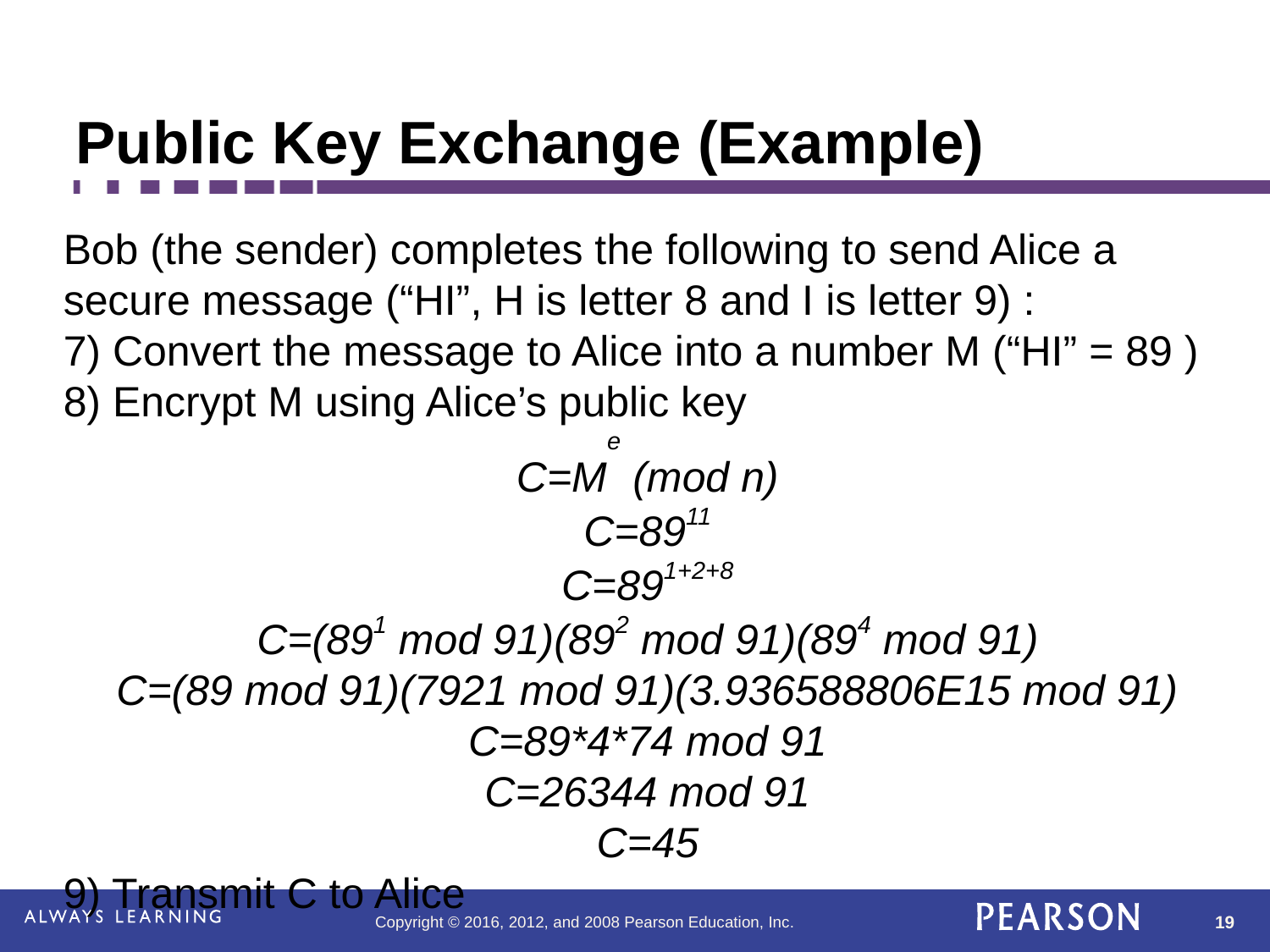

Public Key Exchange (Example)
Bob (the sender) completes the following to send Alice a secure message (“HI”, H is letter 8 and I is letter 9) :
7) Convert the message to Alice into a number M (“HI” = 89 )
8) Encrypt M using Alice’s public key
C=Me (mod n)
C=8911
C=891+2+8
C=(891 mod 91)(892 mod 91)(894 mod 91)
C=(89 mod 91)(7921 mod 91)(3.936588806E15 mod 91)
C=89*4*74 mod 91
C=26344 mod 91
C=45
9) Transmit C to Alice